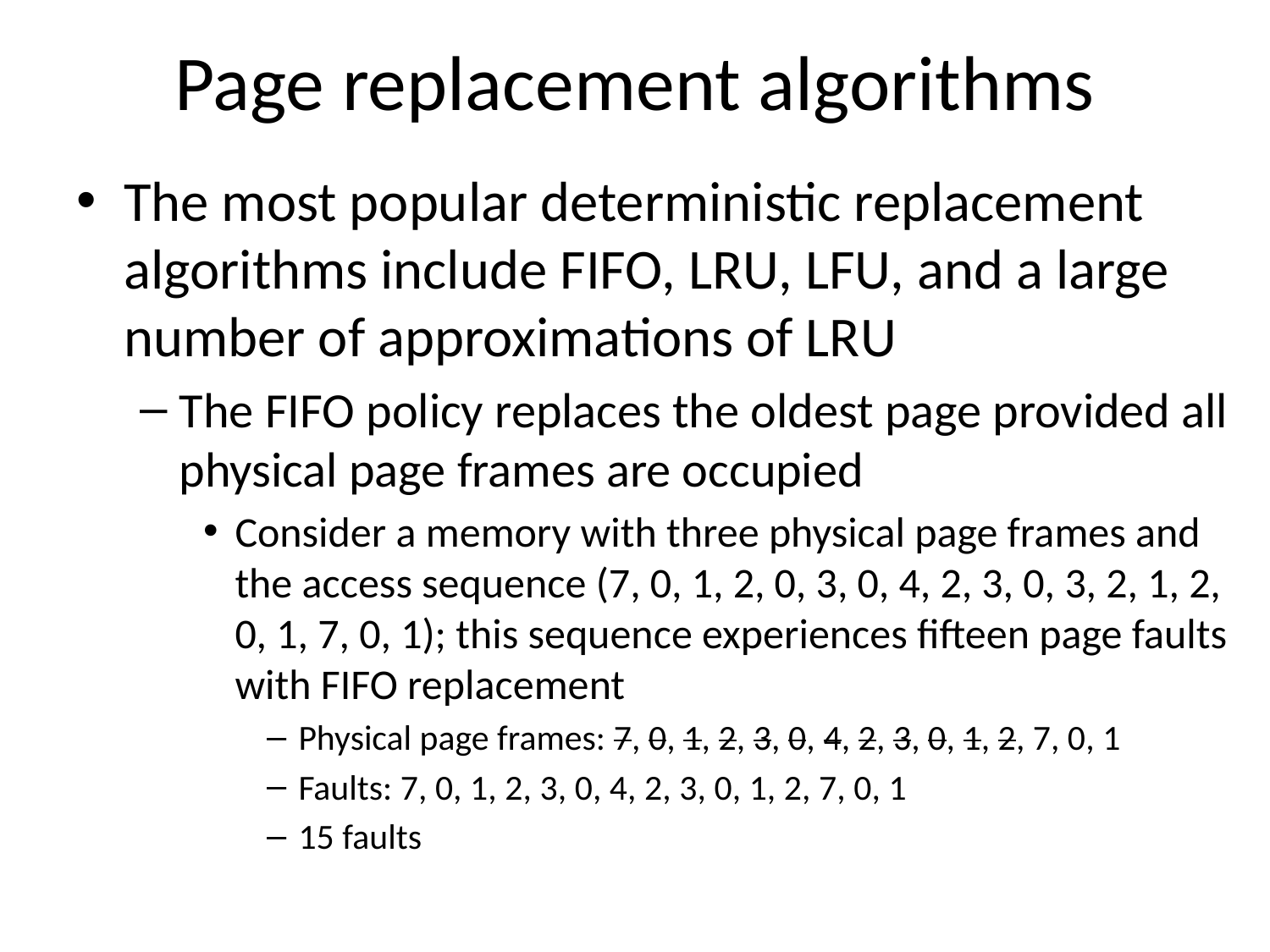

# Page replacement algorithms
The most popular deterministic replacement algorithms include FIFO, LRU, LFU, and a large number of approximations of LRU
The FIFO policy replaces the oldest page provided all physical page frames are occupied
Consider a memory with three physical page frames and the access sequence (7, 0, 1, 2, 0, 3, 0, 4, 2, 3, 0, 3, 2, 1, 2, 0, 1, 7, 0, 1); this sequence experiences fifteen page faults with FIFO replacement
Physical page frames: 7, 0, 1, 2, 3, 0, 4, 2, 3, 0, 1, 2, 7, 0, 1
Faults: 7, 0, 1, 2, 3, 0, 4, 2, 3, 0, 1, 2, 7, 0, 1
15 faults